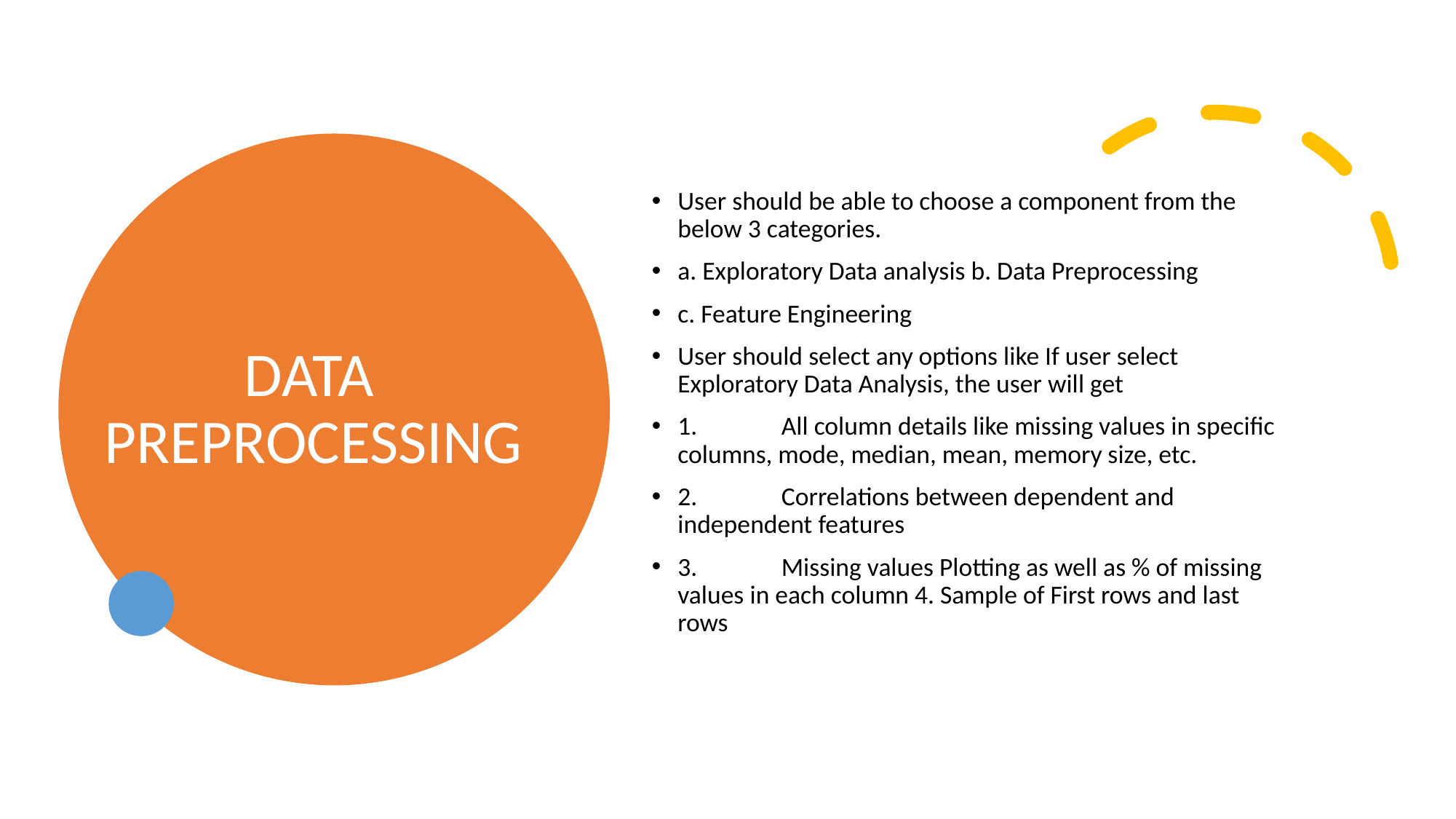

# DATA PREPROCESSING
User should be able to choose a component from the below 3 categories.
a. Exploratory Data analysis b. Data Preprocessing
c. Feature Engineering
User should select any options like If user select Exploratory Data Analysis, the user will get
1.	All column details like missing values in specific columns, mode, median, mean, memory size, etc.
2.	Correlations between dependent and independent features
3.	Missing values Plotting as well as % of missing values in each column 4. Sample of First rows and last rows